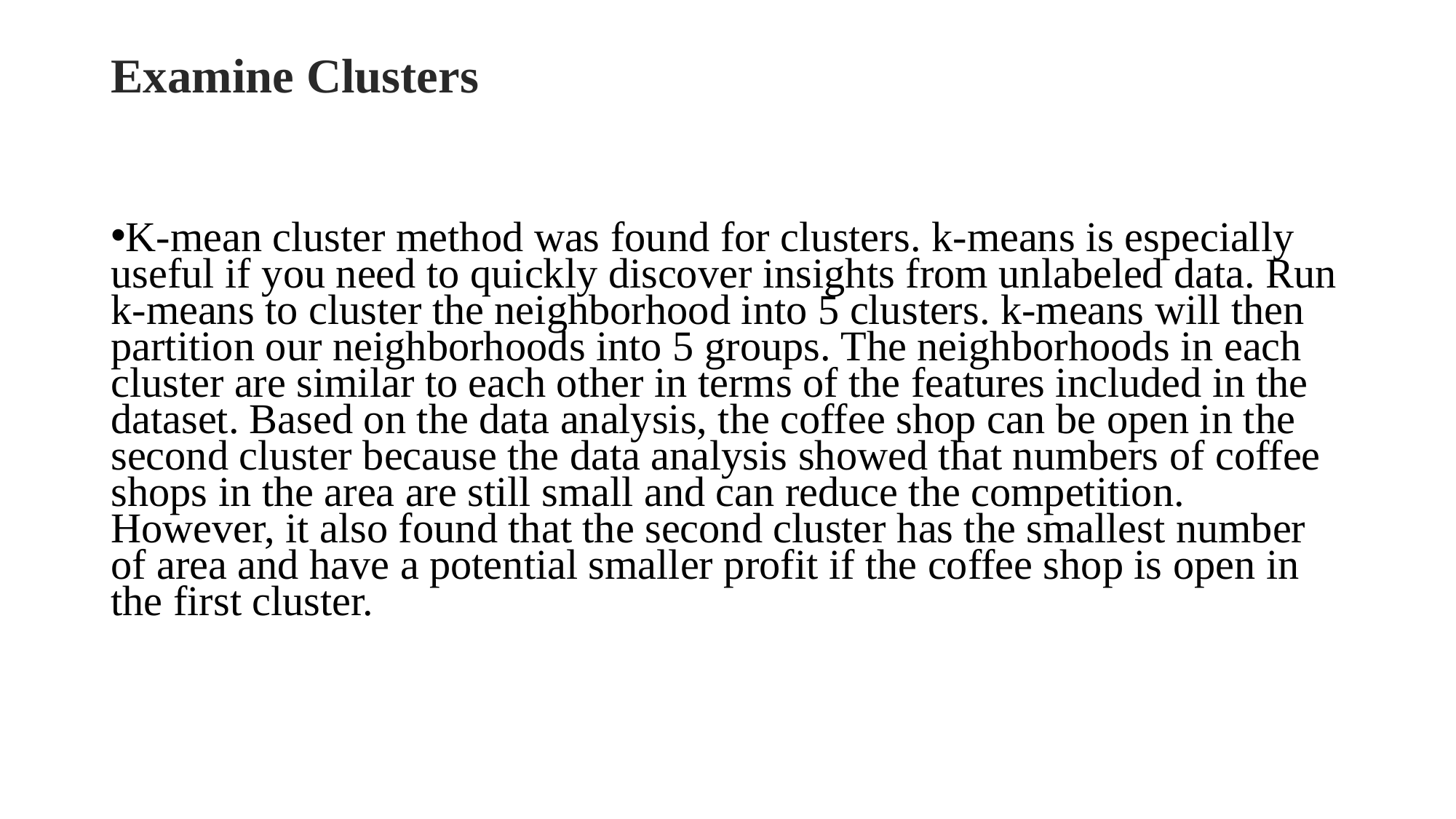

# Examine Clusters
K-mean cluster method was found for clusters. k-means is especially useful if you need to quickly discover insights from unlabeled data. Run k-means to cluster the neighborhood into 5 clusters. k-means will then partition our neighborhoods into 5 groups. The neighborhoods in each cluster are similar to each other in terms of the features included in the dataset. Based on the data analysis, the coffee shop can be open in the second cluster because the data analysis showed that numbers of coffee shops in the area are still small and can reduce the competition. However, it also found that the second cluster has the smallest number of area and have a potential smaller profit if the coffee shop is open in the first cluster.